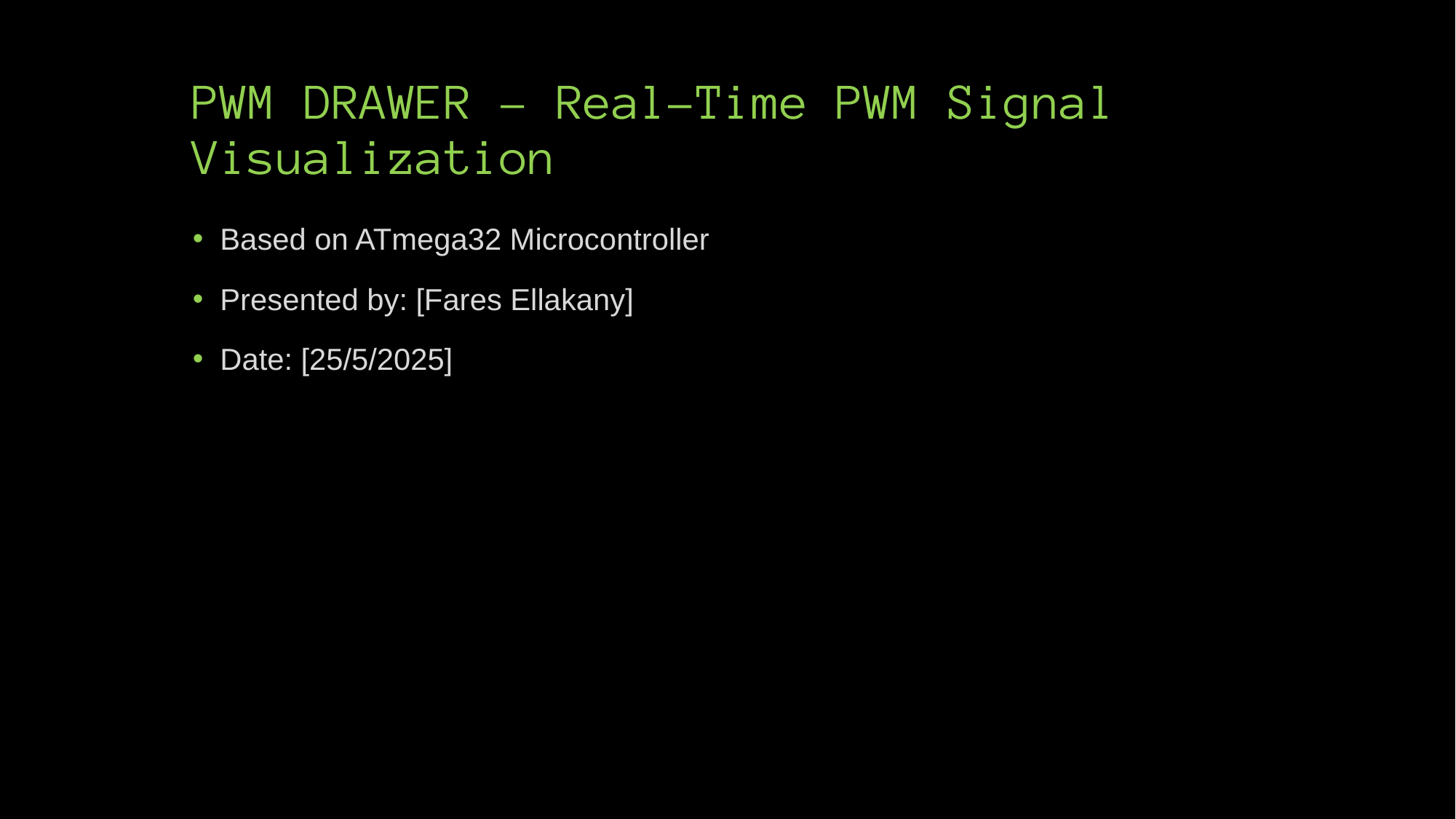

# PWM DRAWER – Real-Time PWM Signal Visualization
Based on ATmega32 Microcontroller
Presented by: [Fares Ellakany]
Date: [25/5/2025]